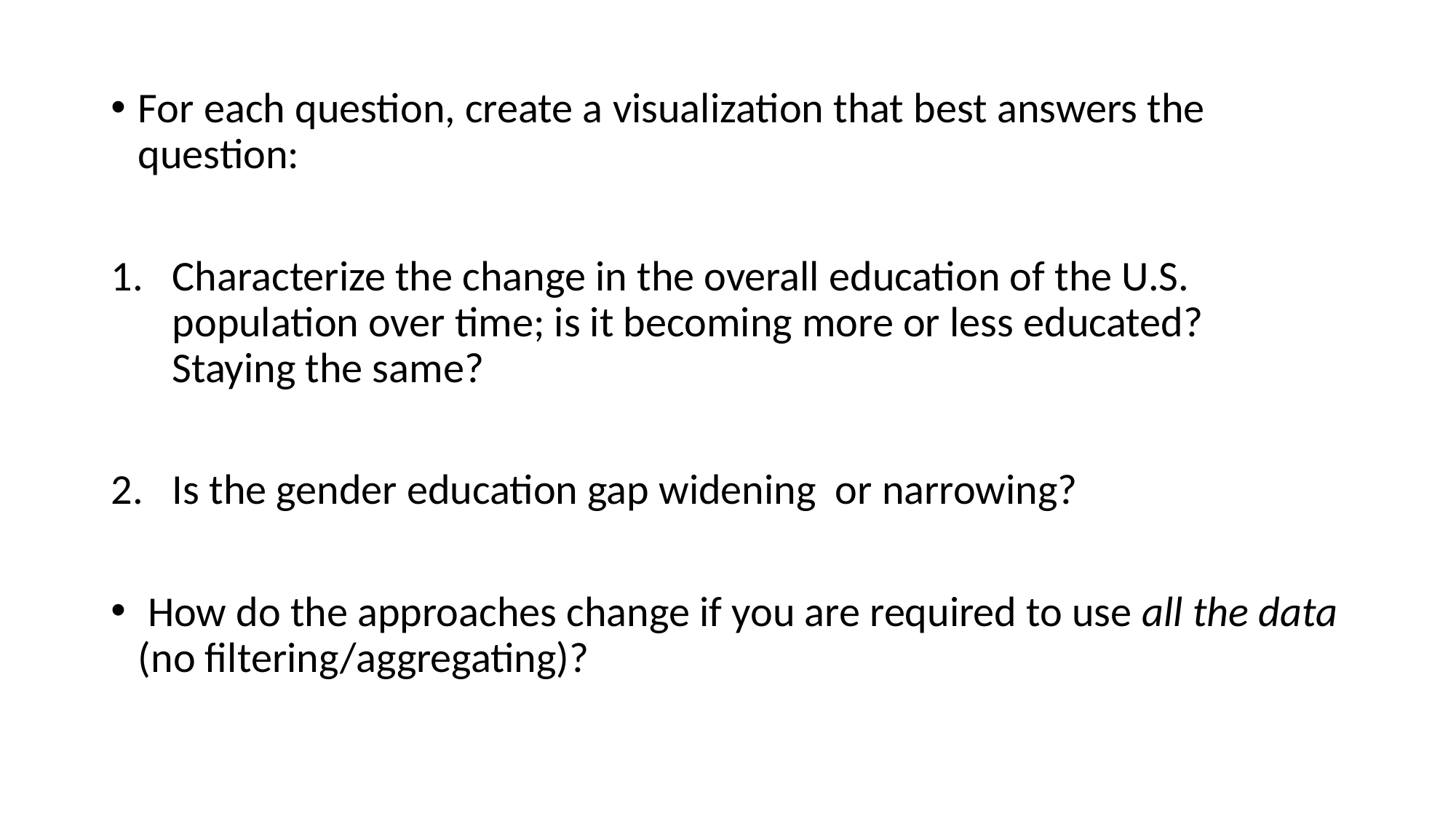

For each question, create a visualization that best answers the question:

Characterize the change in the overall education of the U.S. population over time; is it becoming more or less educated?  Staying the same?

Is the gender education gap widening  or narrowing?

 How do the approaches change if you are required to use all the data (no filtering/aggregating)?